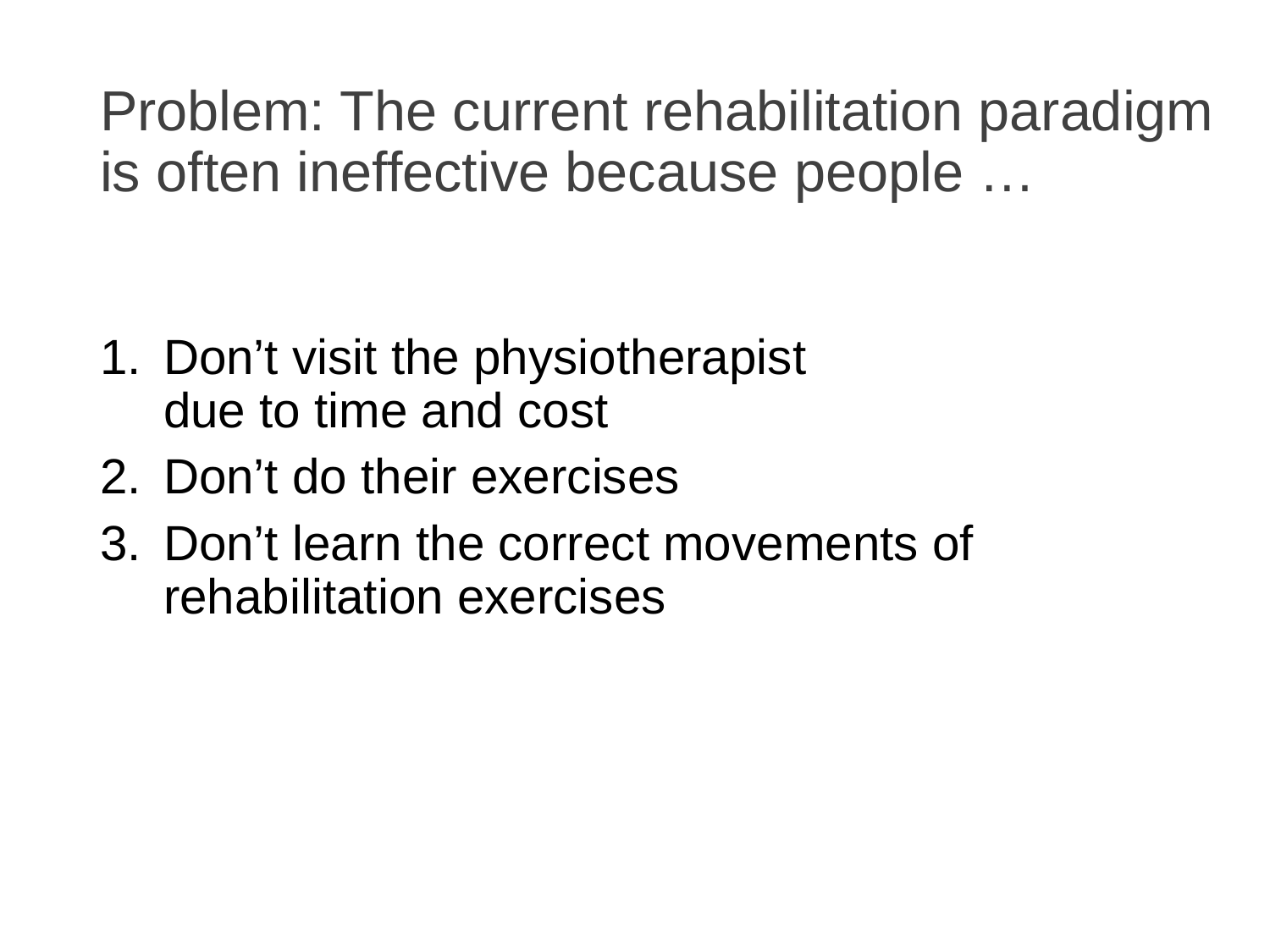

# Problem: The current rehabilitation paradigm is often ineffective because people …

Don’t visit the physiotherapist
due to time and cost
Don’t do their exercises
Don’t learn the correct movements of rehabilitation exercises